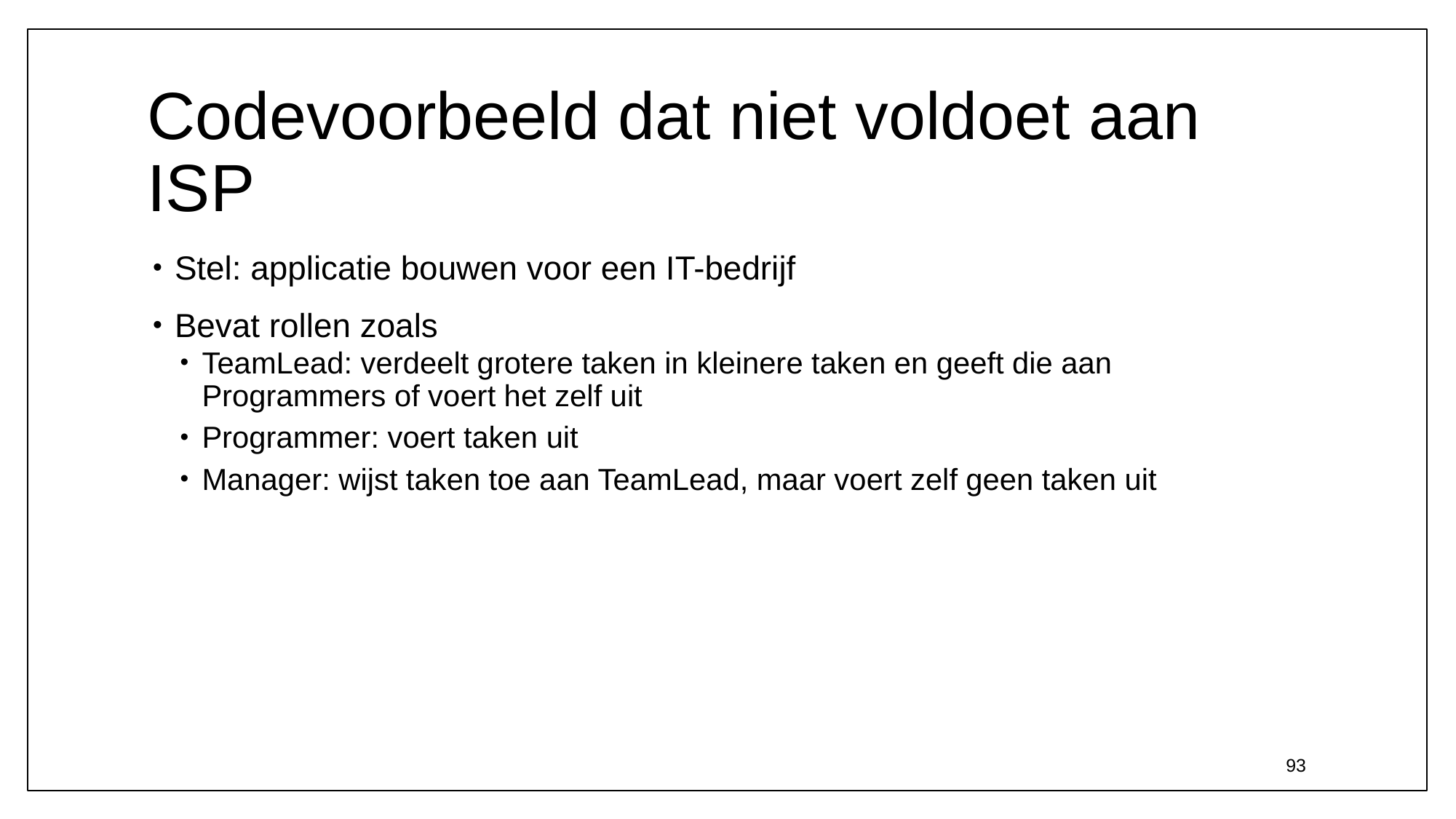

# Codevoorbeeld dat niet voldoet aan ISP
Stel: applicatie bouwen voor een IT-bedrijf
Bevat rollen zoals
TeamLead: verdeelt grotere taken in kleinere taken en geeft die aan Programmers of voert het zelf uit
Programmer: voert taken uit
Manager: wijst taken toe aan TeamLead, maar voert zelf geen taken uit
93